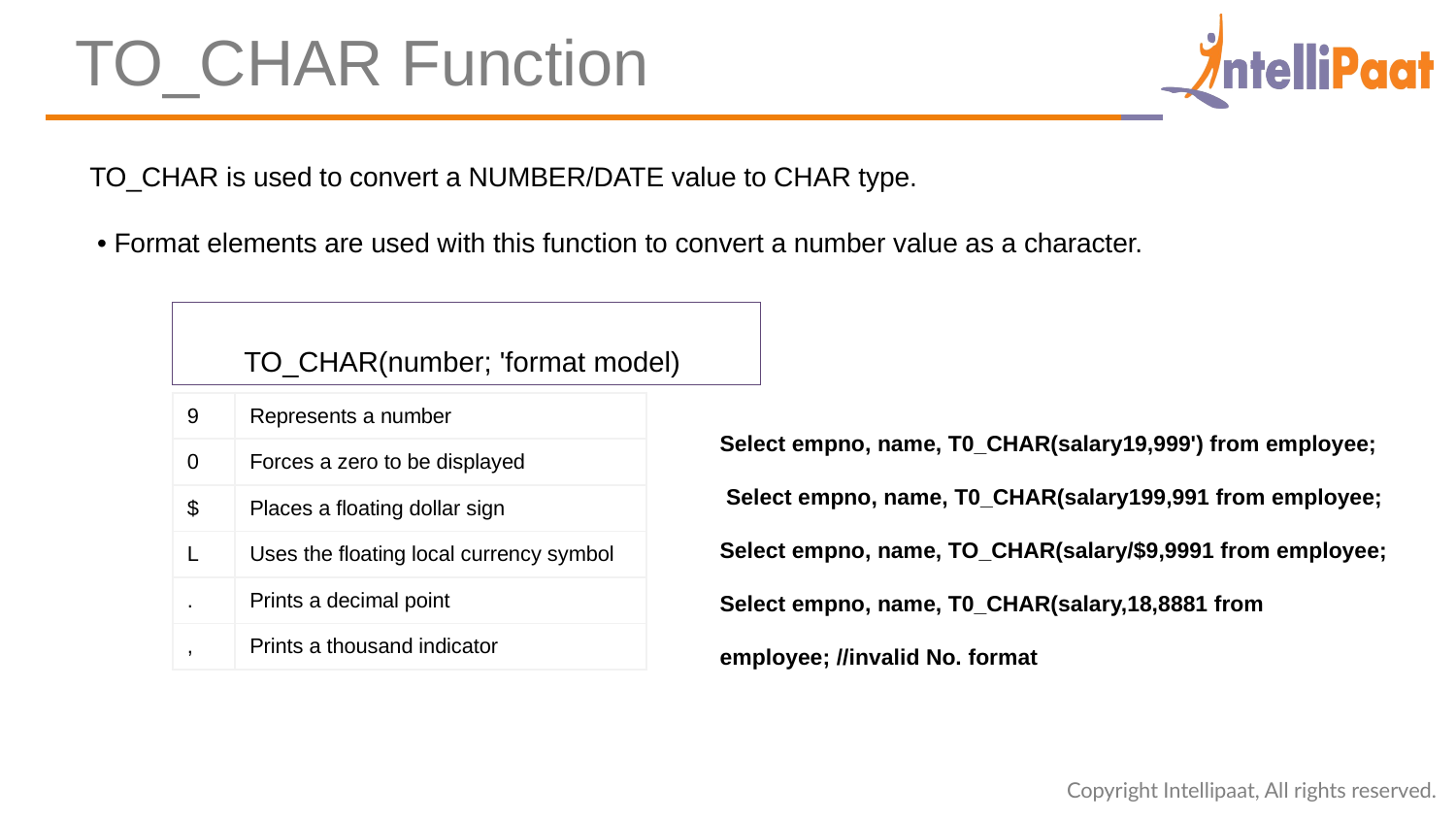

TO_CHAR Function
TO_CHAR is used to convert a NUMBER/DATE value to CHAR type.
 • Format elements are used with this function to convert a number value as a character.
TO_CHAR(number; 'format model)
| 9 | Represents a number |
| --- | --- |
| 0 | Forces a zero to be displayed |
| $ | Places a floating dollar sign |
| L | Uses the floating local currency symbol |
| . | Prints a decimal point |
| , | Prints a thousand indicator |
Select empno, name, T0_CHAR(salary19,999') from employee;
 Select empno, name, T0_CHAR(salary199,991 from employee;
Select empno, name, TO_CHAR(salary/$9,9991 from employee;
Select empno, name, T0_CHAR(salary,18,8881 from employee; //invalid No. format